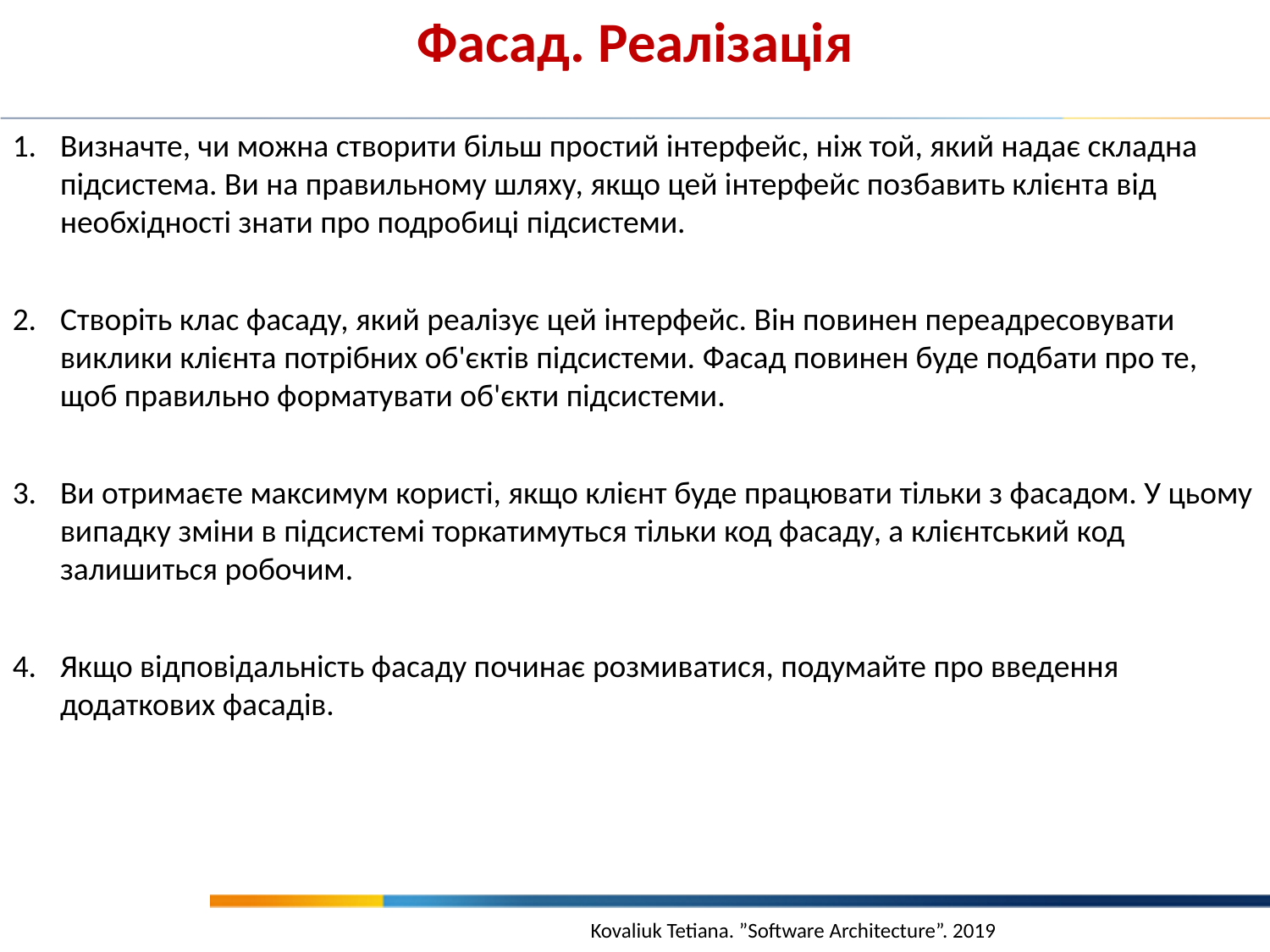

Фасад. Реалізація
Визначте, чи можна створити більш простий інтерфейс, ніж той, який надає складна підсистема. Ви на правильному шляху, якщо цей інтерфейс позбавить клієнта від необхідності знати про подробиці підсистеми.

Створіть клас фасаду, який реалізує цей інтерфейс. Він повинен переадресовувати виклики клієнта потрібних об'єктів підсистеми. Фасад повинен буде подбати про те, щоб правильно форматувати об'єкти підсистеми.

Ви отримаєте максимум користі, якщо клієнт буде працювати тільки з фасадом. У цьому випадку зміни в підсистемі торкатимуться тільки код фасаду, а клієнтський код залишиться робочим.

Якщо відповідальність фасаду починає розмиватися, подумайте про введення додаткових фасадів.